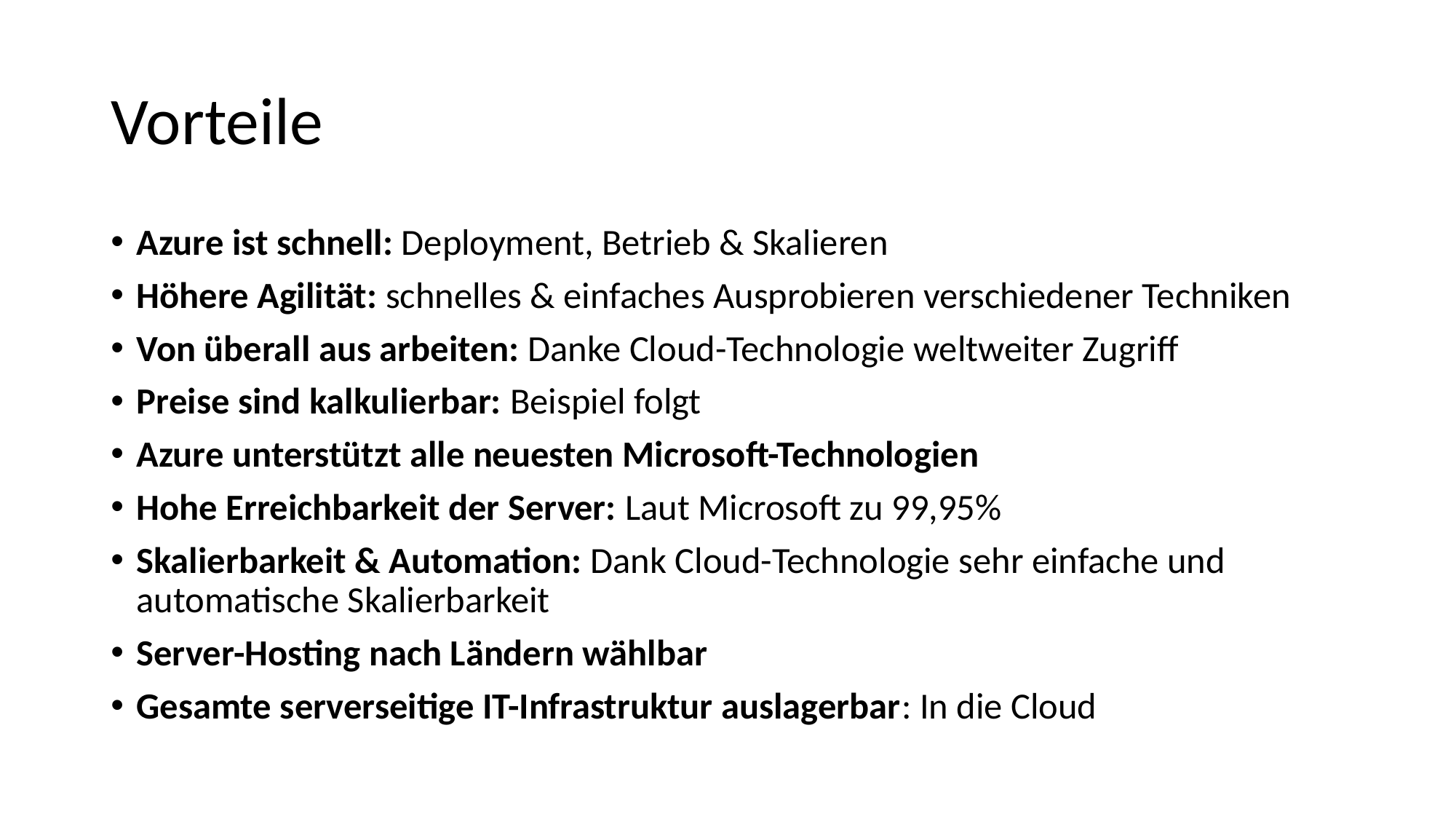

# Vorteile
Azure ist schnell: Deployment, Betrieb & Skalieren
Höhere Agilität: schnelles & einfaches Ausprobieren verschiedener Techniken
Von überall aus arbeiten: Danke Cloud-Technologie weltweiter Zugriff
Preise sind kalkulierbar: Beispiel folgt
Azure unterstützt alle neuesten Microsoft-Technologien
Hohe Erreichbarkeit der Server: Laut Microsoft zu 99,95%
Skalierbarkeit & Automation: Dank Cloud-Technologie sehr einfache und automatische Skalierbarkeit
Server-Hosting nach Ländern wählbar
Gesamte serverseitige IT-Infrastruktur auslagerbar: In die Cloud